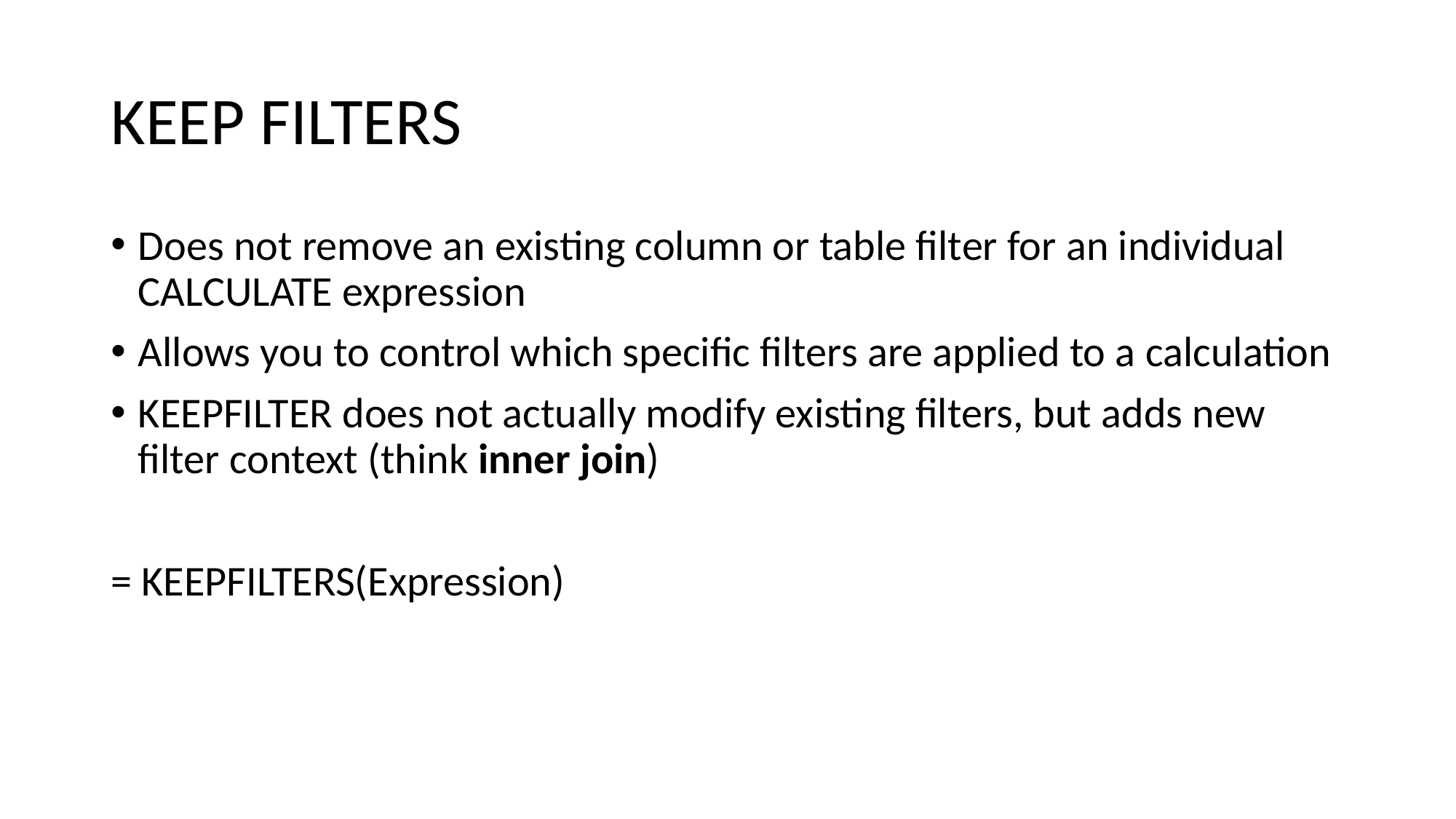

# KEEP FILTERS
Does not remove an existing column or table filter for an individual CALCULATE expression
Allows you to control which specific filters are applied to a calculation
KEEPFILTER does not actually modify existing filters, but adds new filter context (think inner join)

= KEEPFILTERS(Expression)